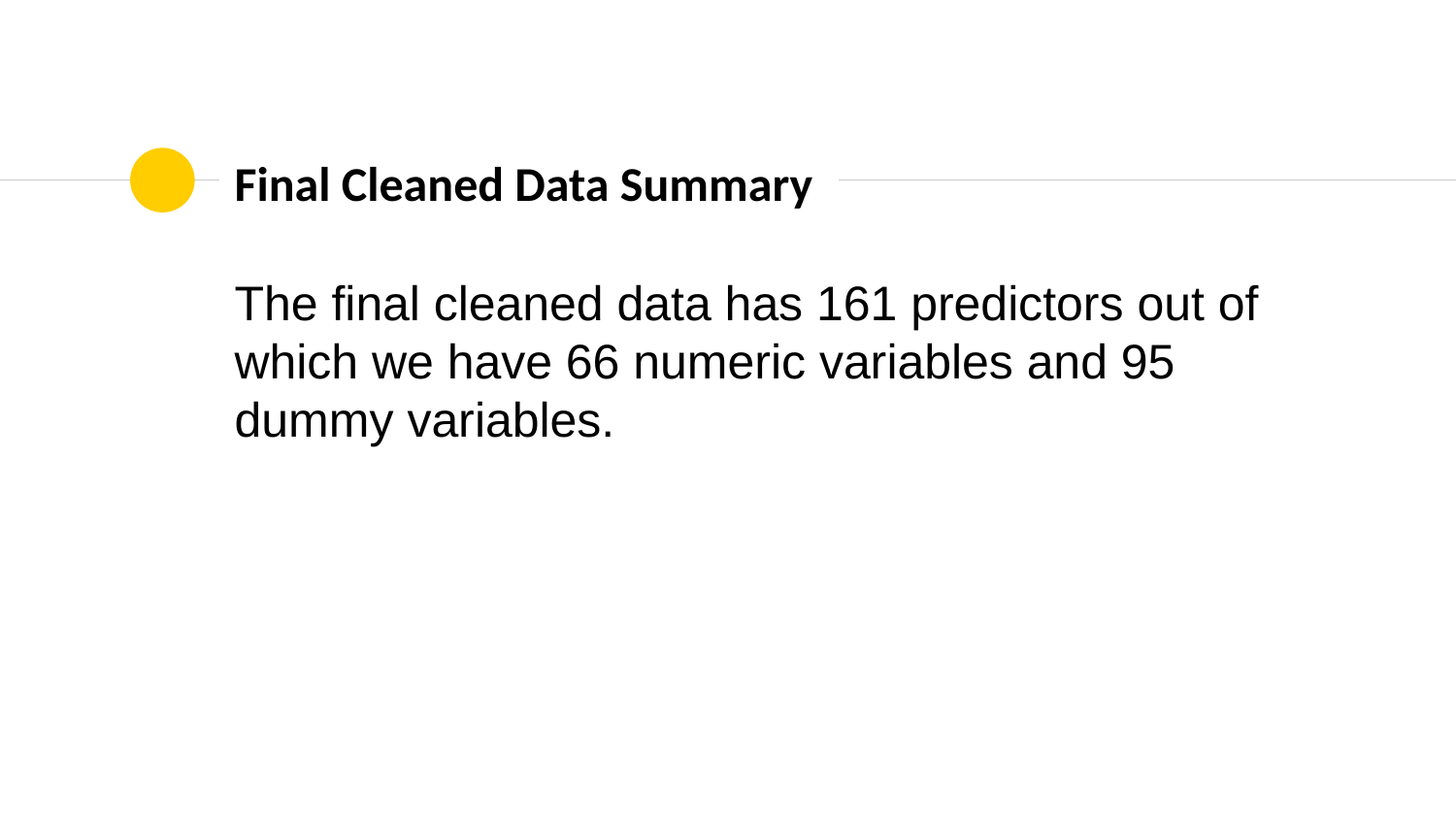

# Final Cleaned Data Summary
The final cleaned data has 161 predictors out of which we have 66 numeric variables and 95 dummy variables.